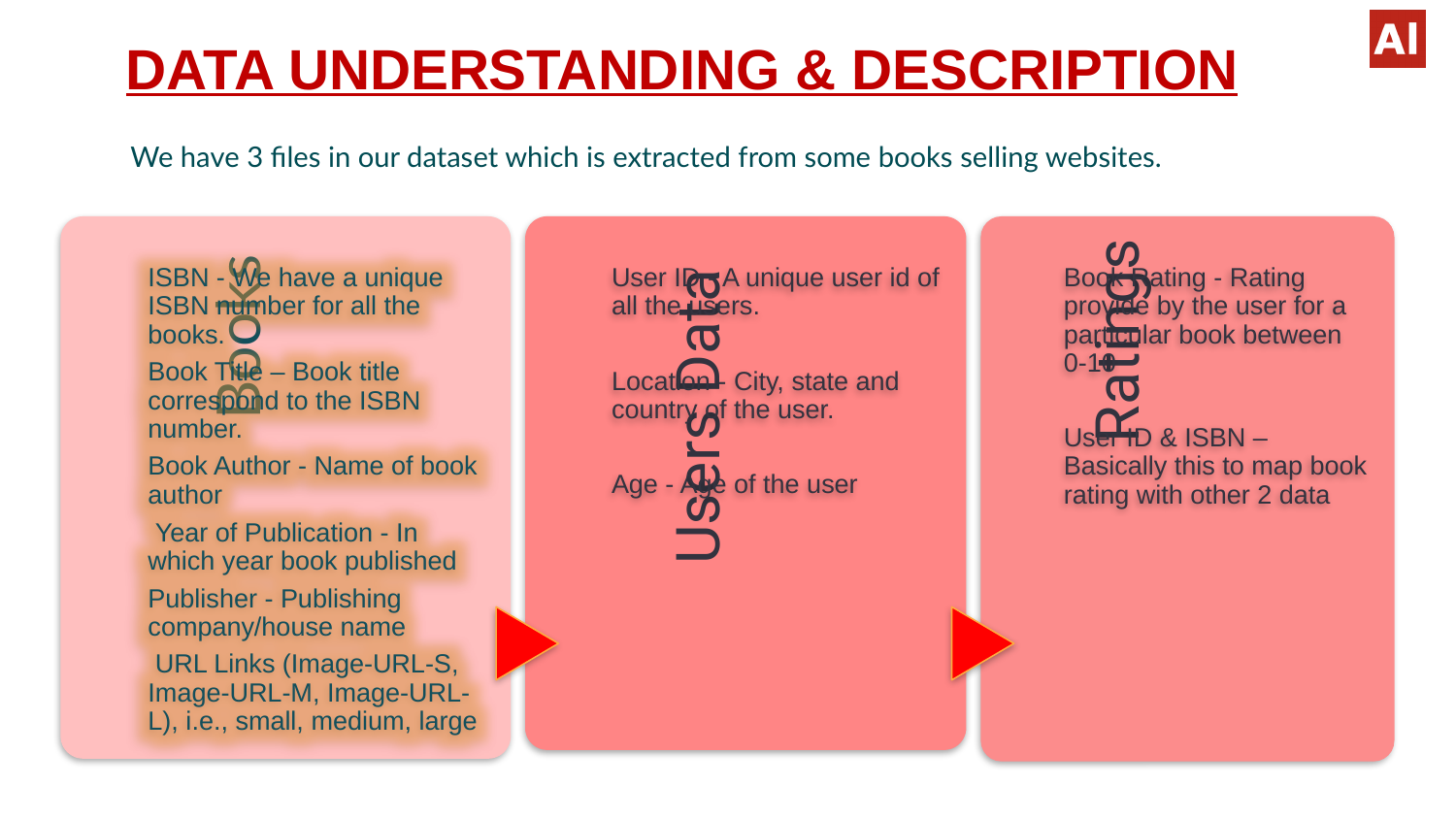

# DATA UNDERSTANDING & DESCRIPTION
We have 3 files in our dataset which is extracted from some books selling websites.
Books

ISBN - We have a unique ISBN number for all the books.
Book Title – Book title correspond to the ISBN number.
Book Author - Name of book author
 Year of Publication - In which year book published
Publisher - Publishing company/house name
 URL Links (Image-URL-S, Image-URL-M, Image-URL-L), i.e., small, medium, large
Users Data

User ID - A unique user id of all the users.

Location - City, state and country of the user.

Age - Age of the user
Ratings

Book Rating - Rating provide by the user for a particular book between 0-10

User ID & ISBN – Basically this to map book rating with other 2 data